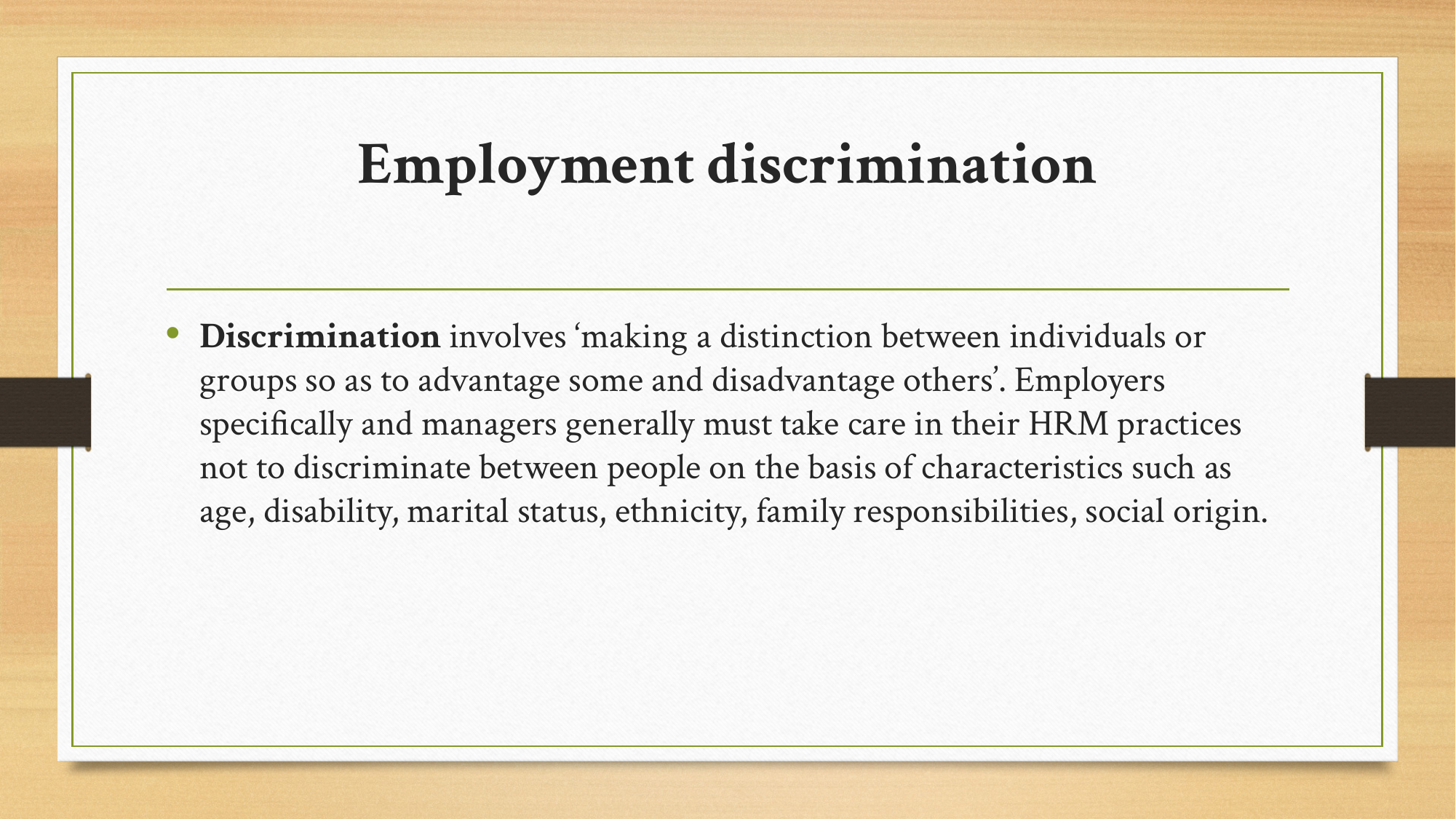

# Employment discrimination
Discrimination involves ‘making a distinction between individuals or groups so as to advantage some and disadvantage others’. Employers specifically and managers generally must take care in their HRM practices not to discriminate between people on the basis of characteristics such as age, disability, marital status, ethnicity, family responsibilities, social origin.